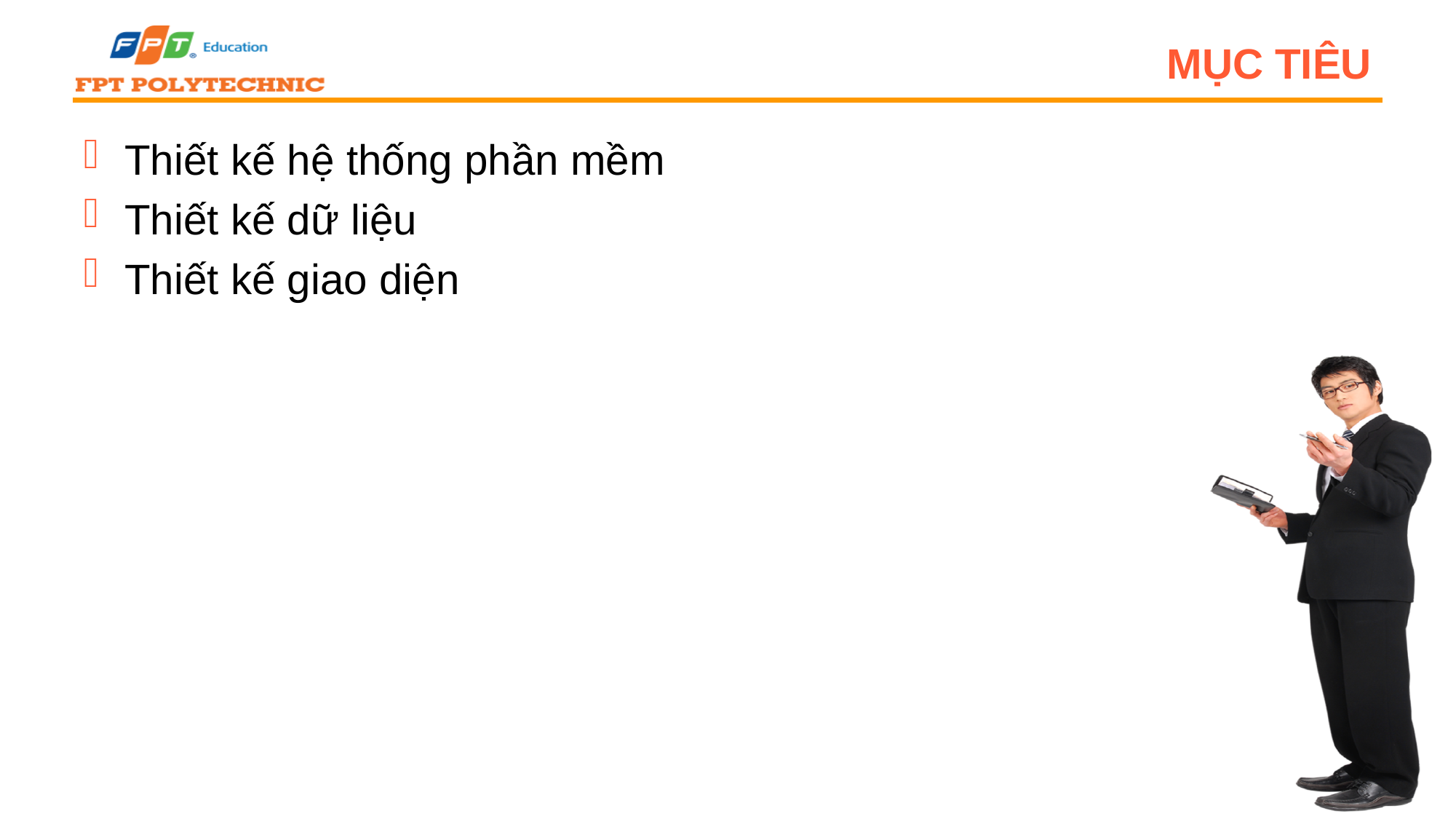

# Mục tiêu
Thiết kế hệ thống phần mềm
Thiết kế dữ liệu
Thiết kế giao diện